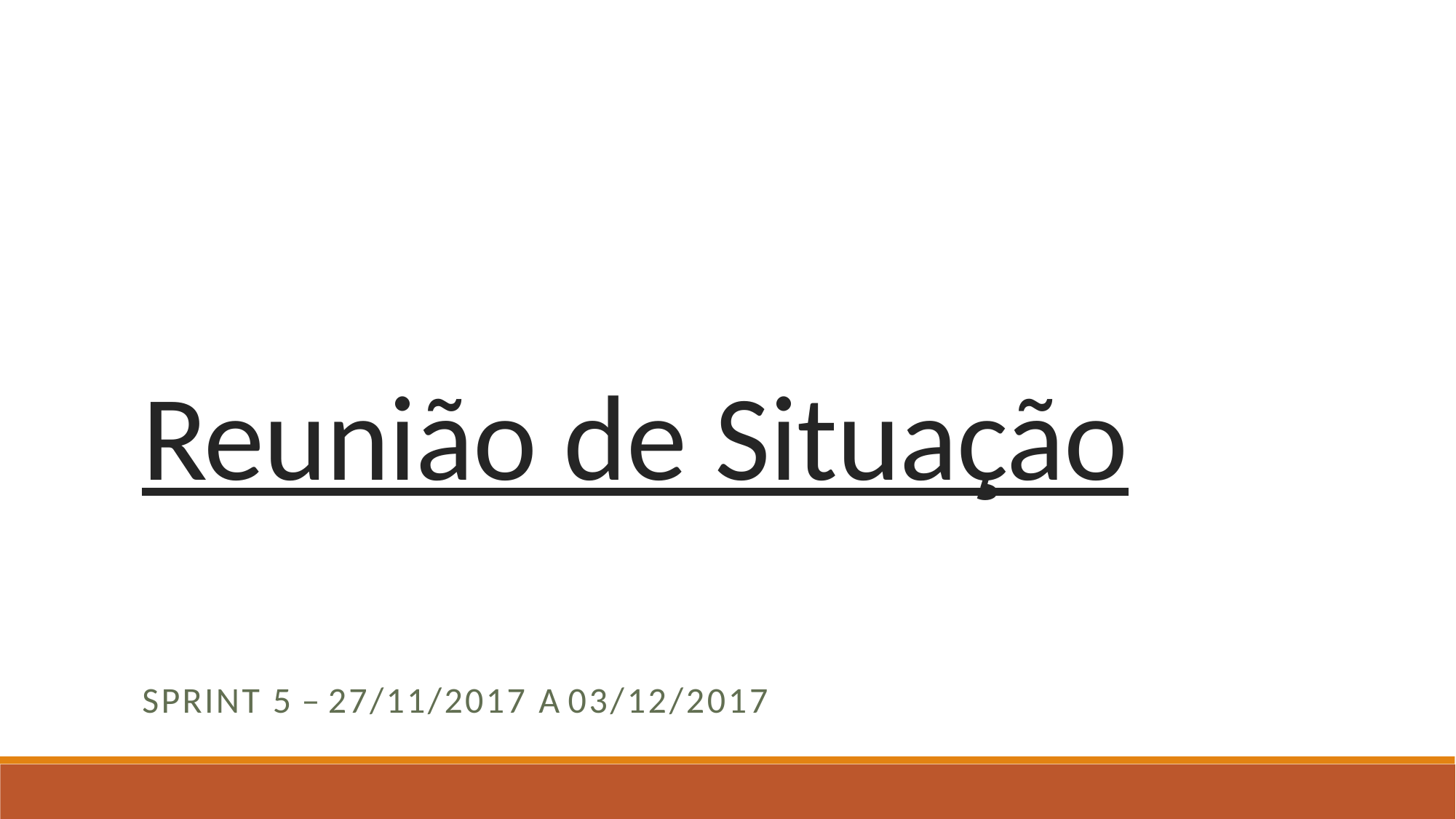

# Reunião de Situação
SPRINT 5 – 27/11/2017 A 03/12/2017